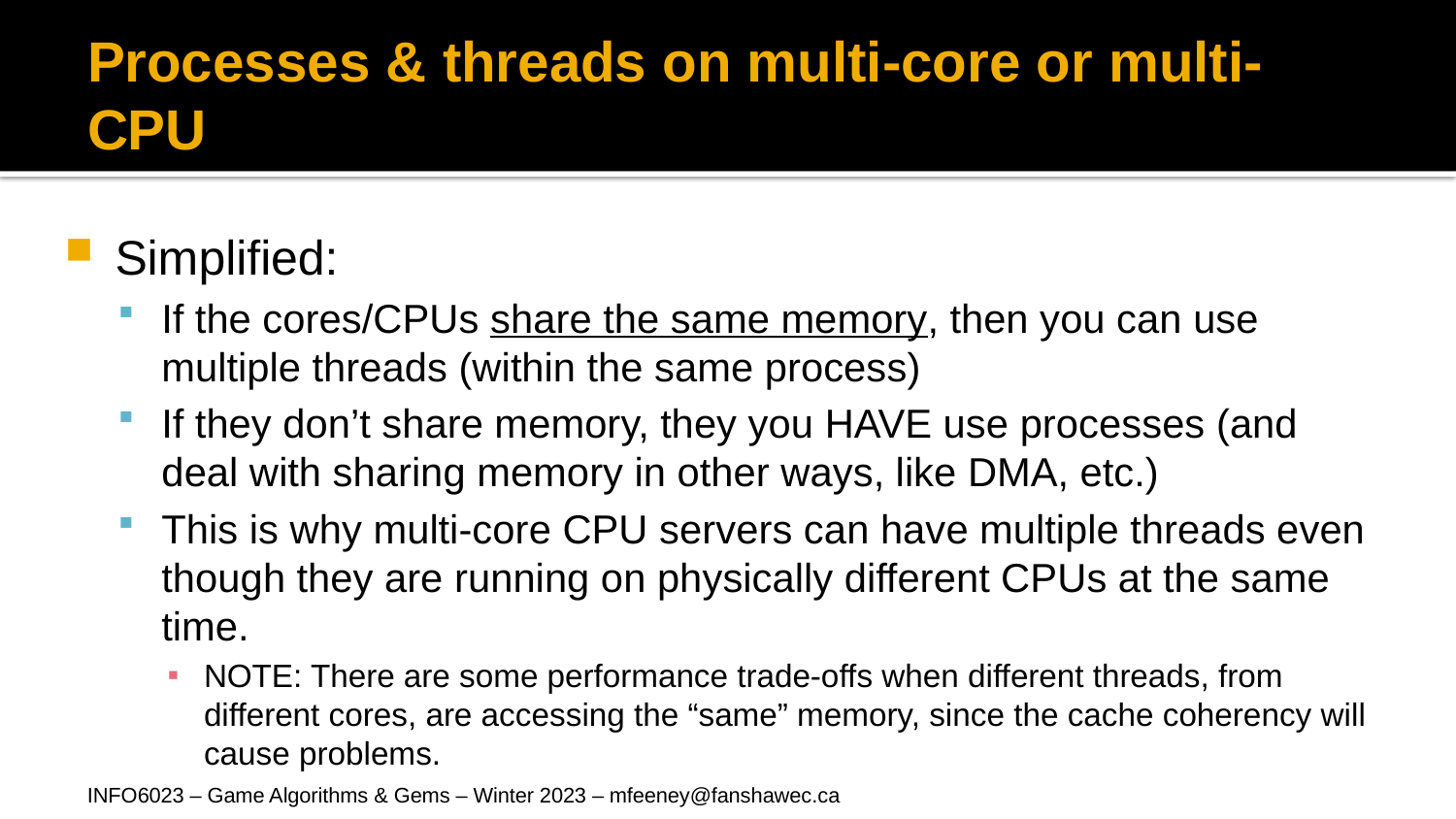

# Processes & threads on multi-core or multi-CPU
Simplified:
If the cores/CPUs share the same memory, then you can use multiple threads (within the same process)
If they don’t share memory, they you HAVE use processes (and deal with sharing memory in other ways, like DMA, etc.)
This is why multi-core CPU servers can have multiple threads even though they are running on physically different CPUs at the same time.
NOTE: There are some performance trade-offs when different threads, from different cores, are accessing the “same” memory, since the cache coherency will cause problems.